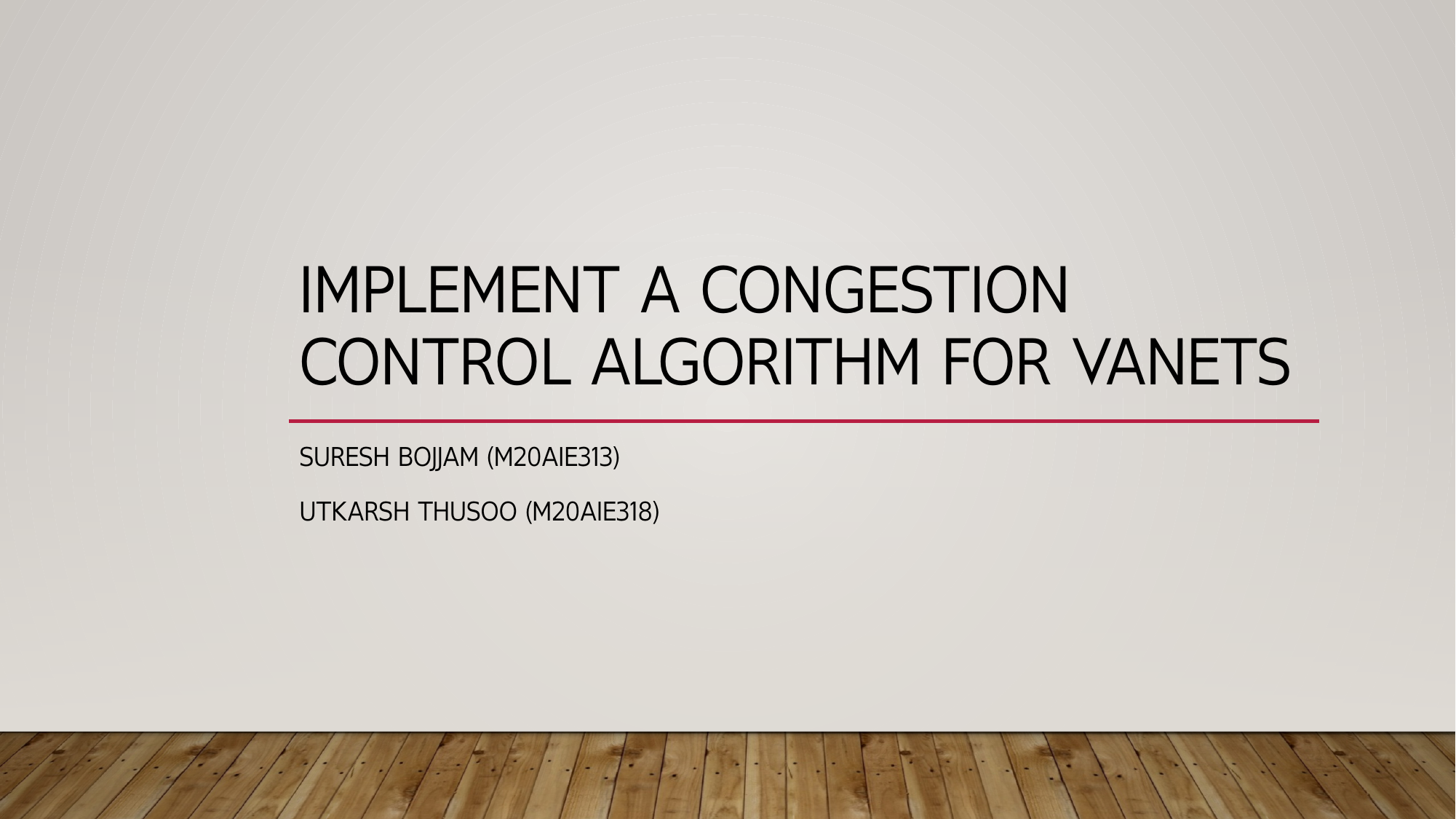

# Implement a congestion control algorithm for VANETs
Suresh BOJJAM (M20AIE313)
UTKARSH THUSOO (M20AIE318)